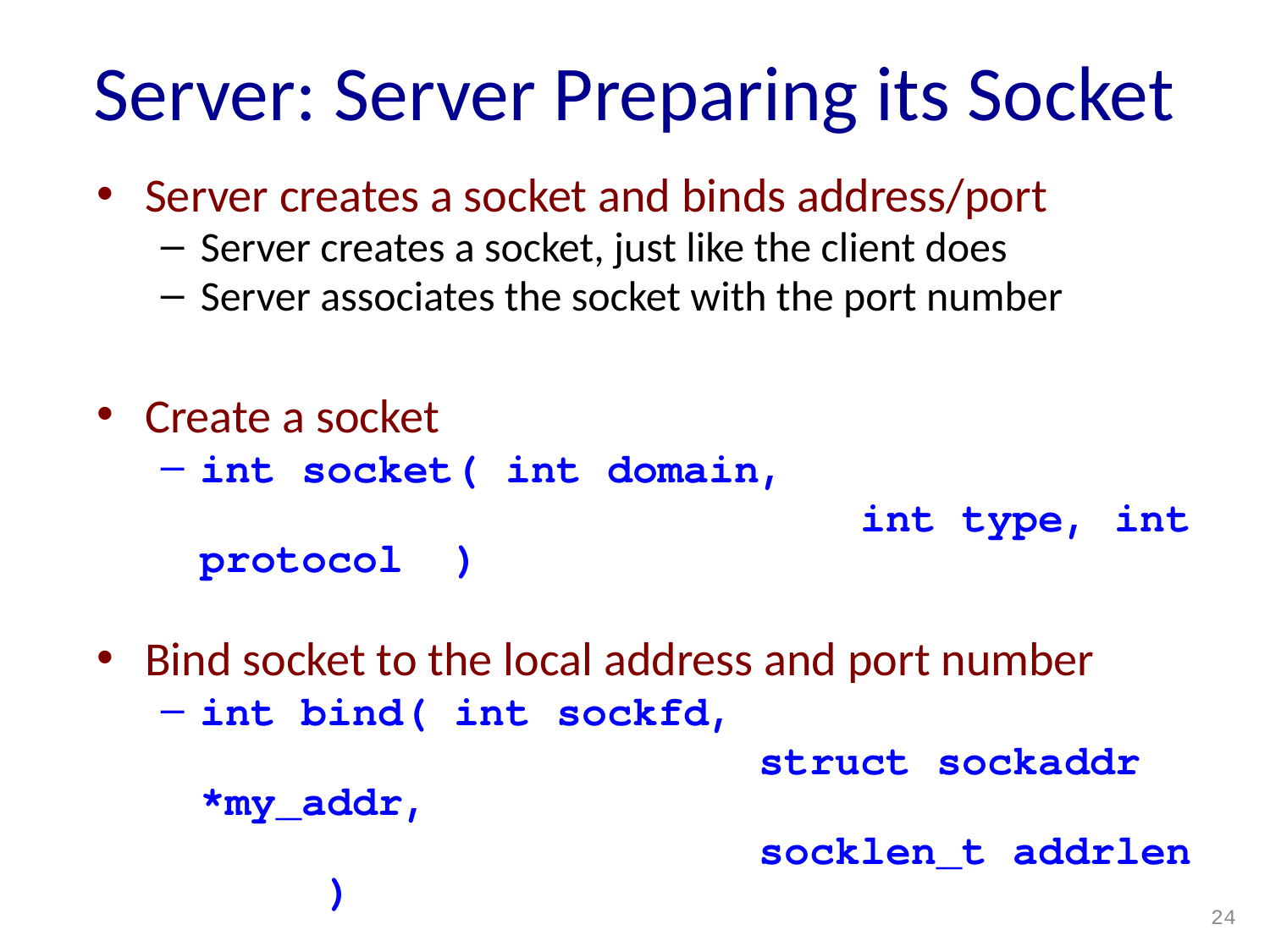

# Server: Server Preparing its Socket
Server creates a socket and binds address/port
Server creates a socket, just like the client does
Server associates the socket with the port number

Create a socket
int socket( int domain,
					  	 int type, int protocol	)

Bind socket to the local address and port number
int bind( int sockfd,
				  	  struct sockaddr *my_addr,
					  socklen_t addrlen	)
24